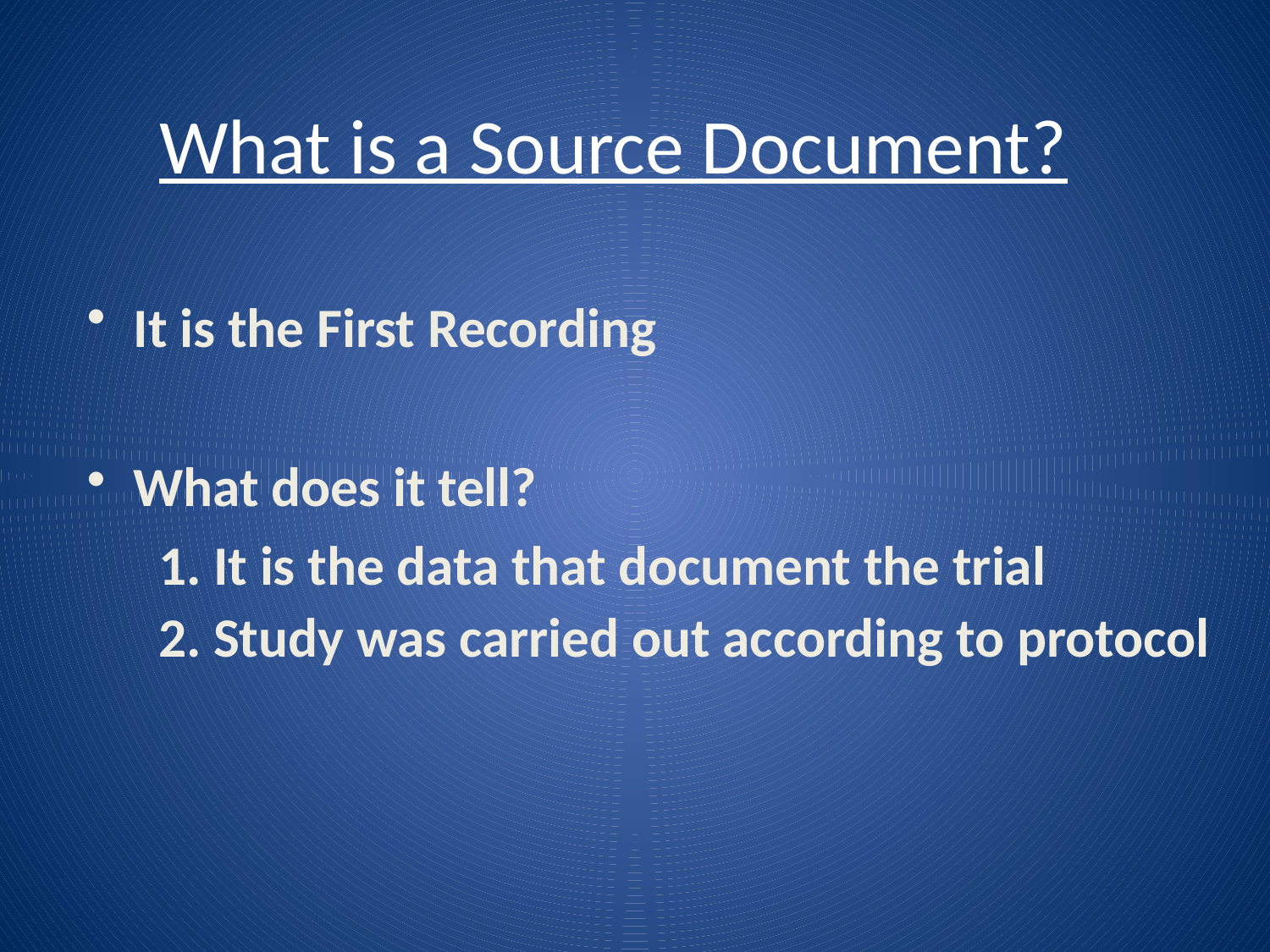

What is a Source Document?

It is the First Recording

What does it tell?
		  1. It is the data that document the trial
		  2. Study was carried out according to protocol